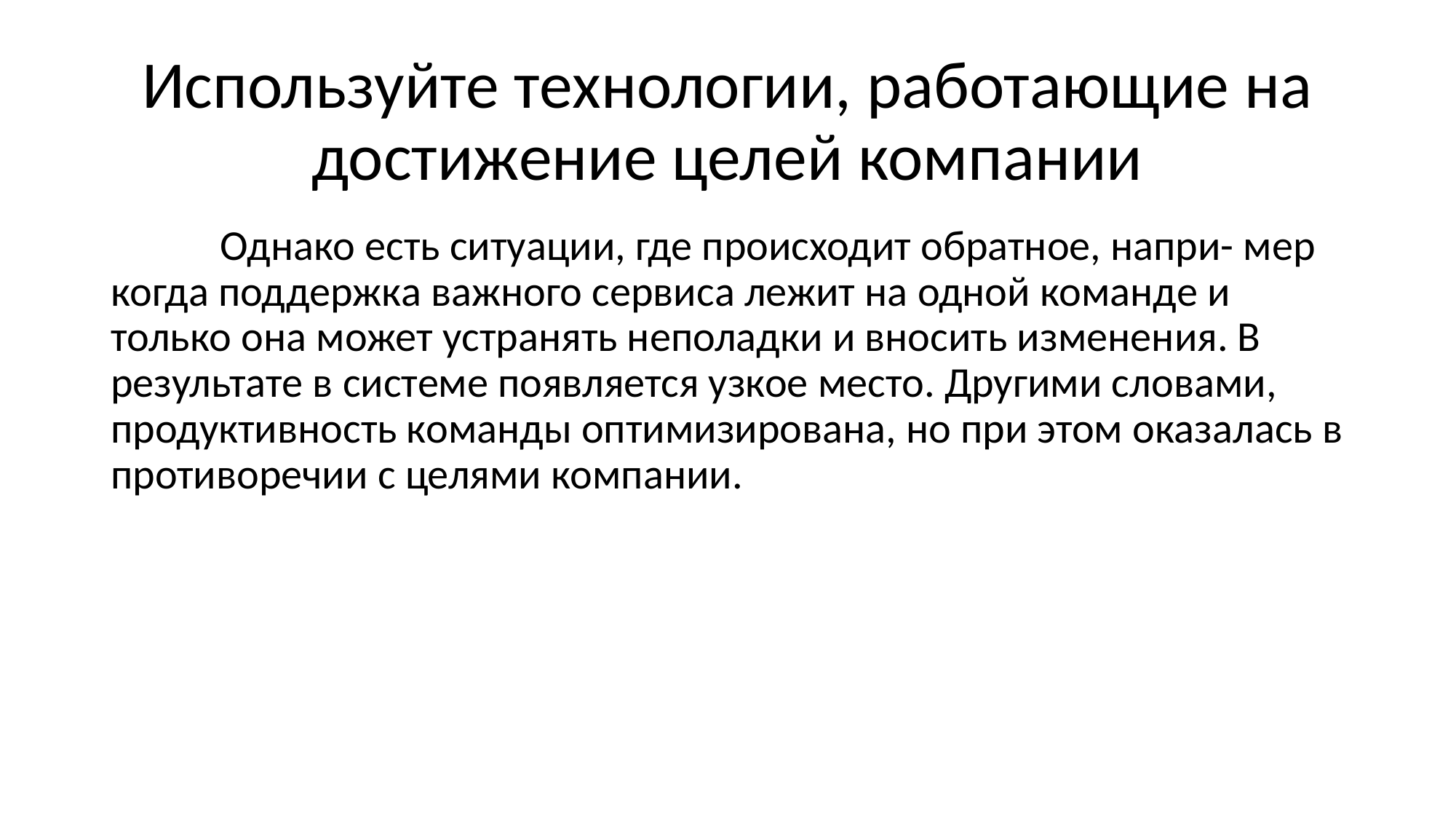

# Используйте технологии, работающие на достижение целей компании
	Однако есть ситуации, где происходит обратное, напри- мер когда поддержка важного сервиса лежит на одной команде и только она может устранять неполадки и вносить изменения. В результате в системе появляется узкое место. Другими словами, продуктивность команды оптимизирована, но при этом оказалась в противоречии с целями компании.